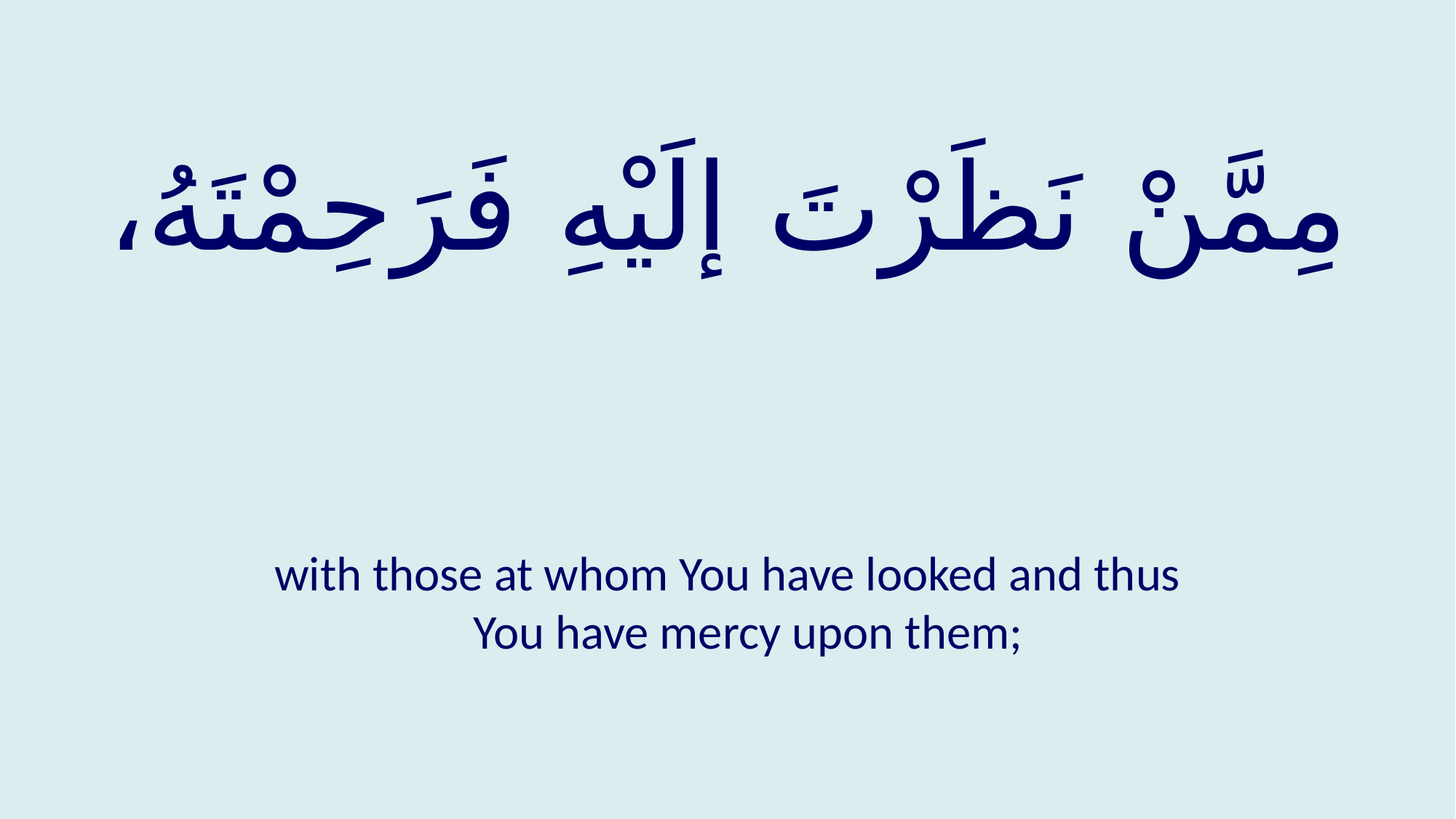

# مِمَّنْ نَظَرْتَ إلَيْهِ فَرَحِمْتَهُ،
with those at whom You have looked and thus You have mercy upon them;